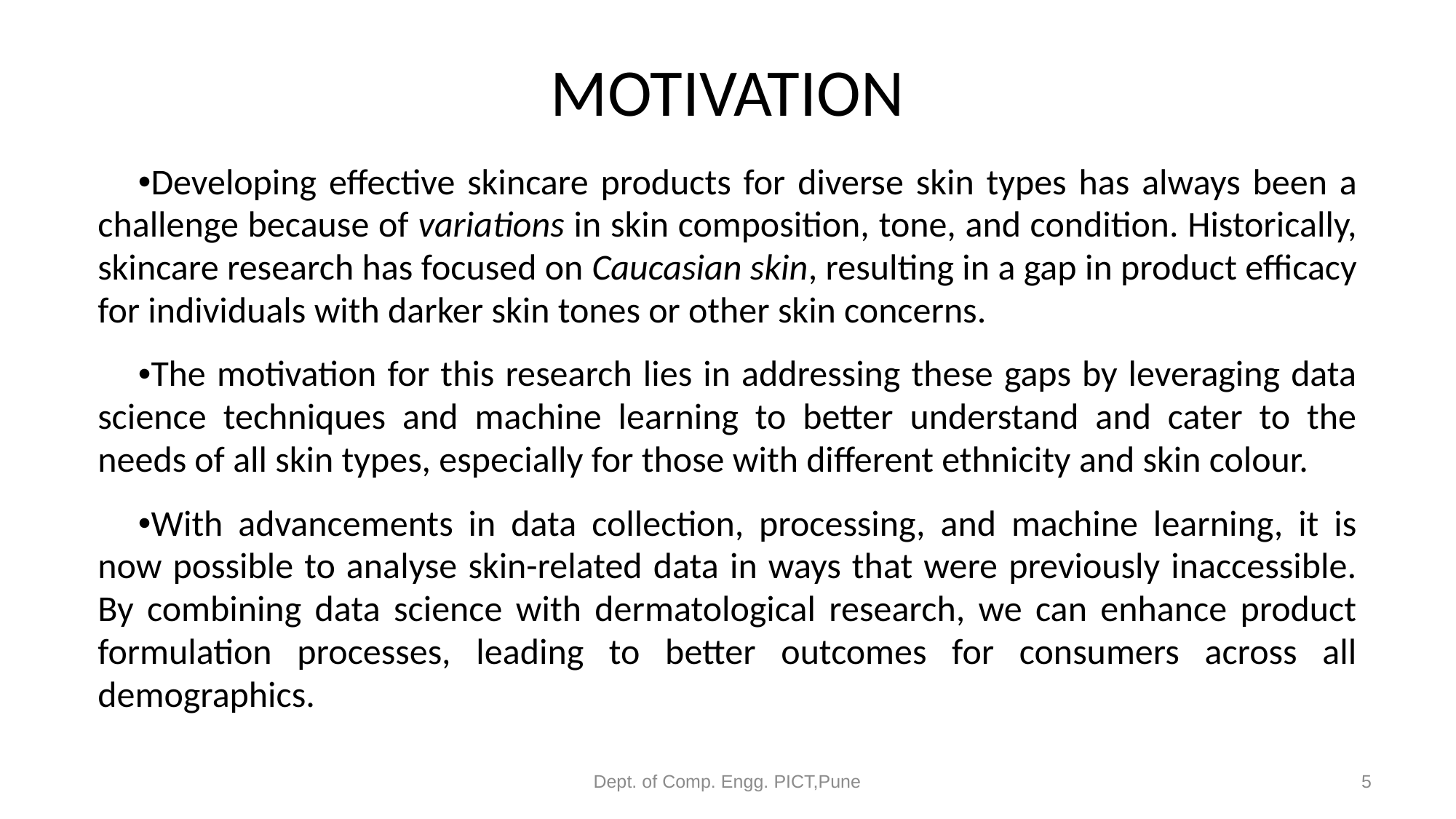

# MOTIVATION
Developing effective skincare products for diverse skin types has always been a challenge because of variations in skin composition, tone, and condition. Historically, skincare research has focused on Caucasian skin, resulting in a gap in product efficacy for individuals with darker skin tones or other skin concerns.
The motivation for this research lies in addressing these gaps by leveraging data science techniques and machine learning to better understand and cater to the needs of all skin types, especially for those with different ethnicity and skin colour.
With advancements in data collection, processing, and machine learning, it is now possible to analyse skin-related data in ways that were previously inaccessible. By combining data science with dermatological research, we can enhance product formulation processes, leading to better outcomes for consumers across all demographics.

Dept. of Comp. Engg. PICT,Pune
5